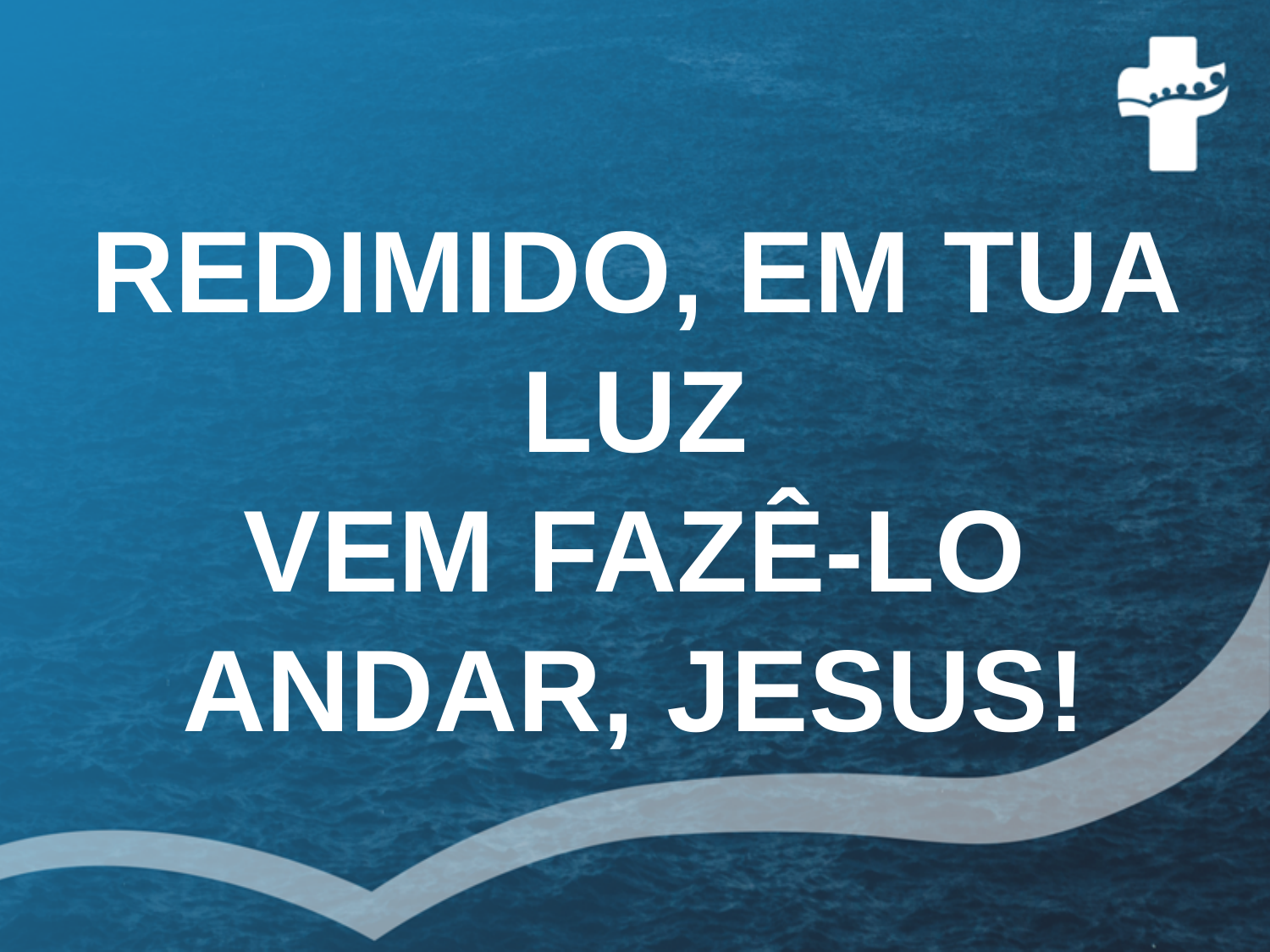

# REDIMIDO, EM TUA LUZ VEM FAZÊ-LO ANDAR, JESUS!